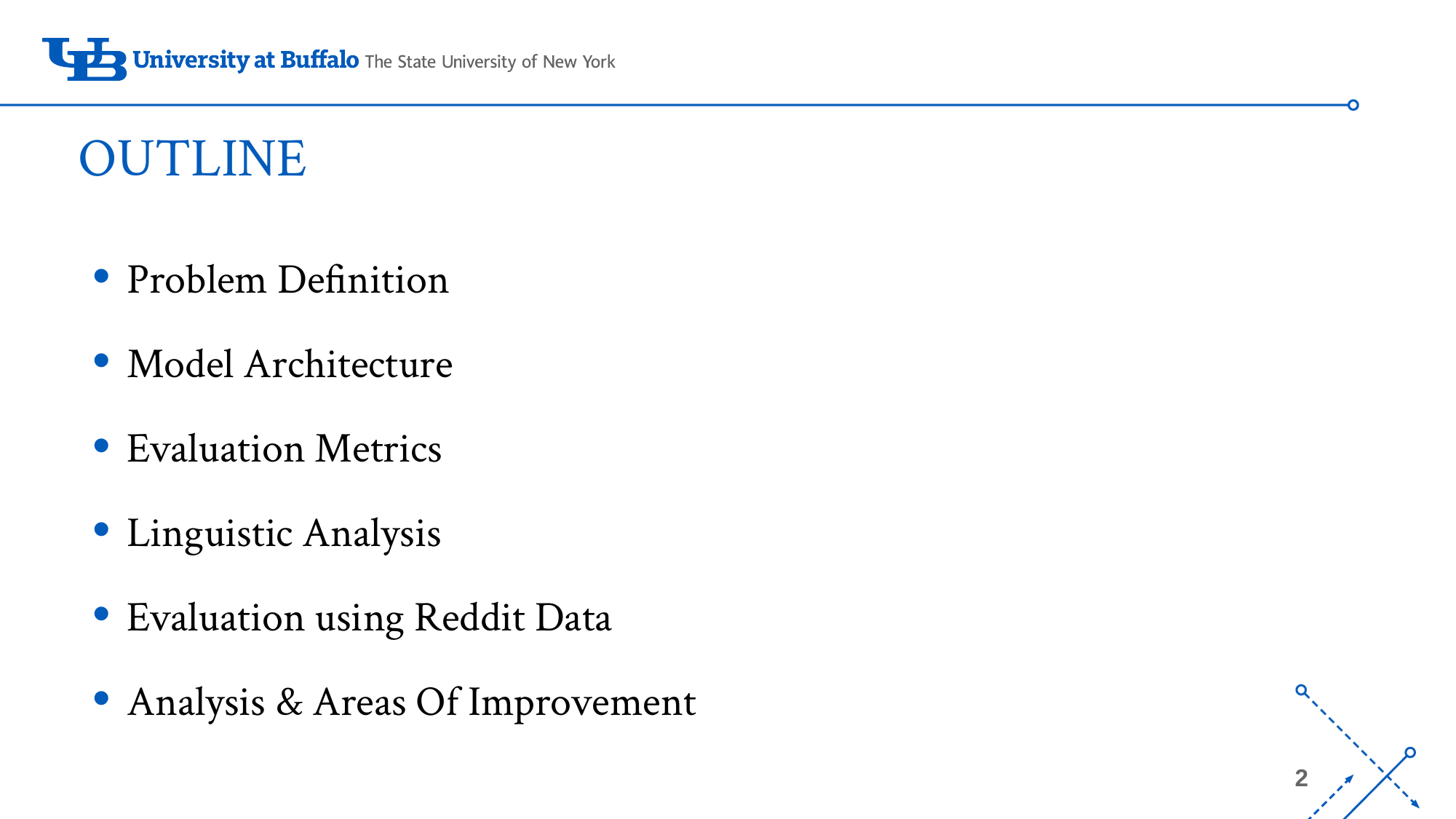

# OUTLINE
Problem Definition
Model Architecture
Evaluation Metrics
Linguistic Analysis
Evaluation using Reddit Data
Analysis & Areas Of Improvement